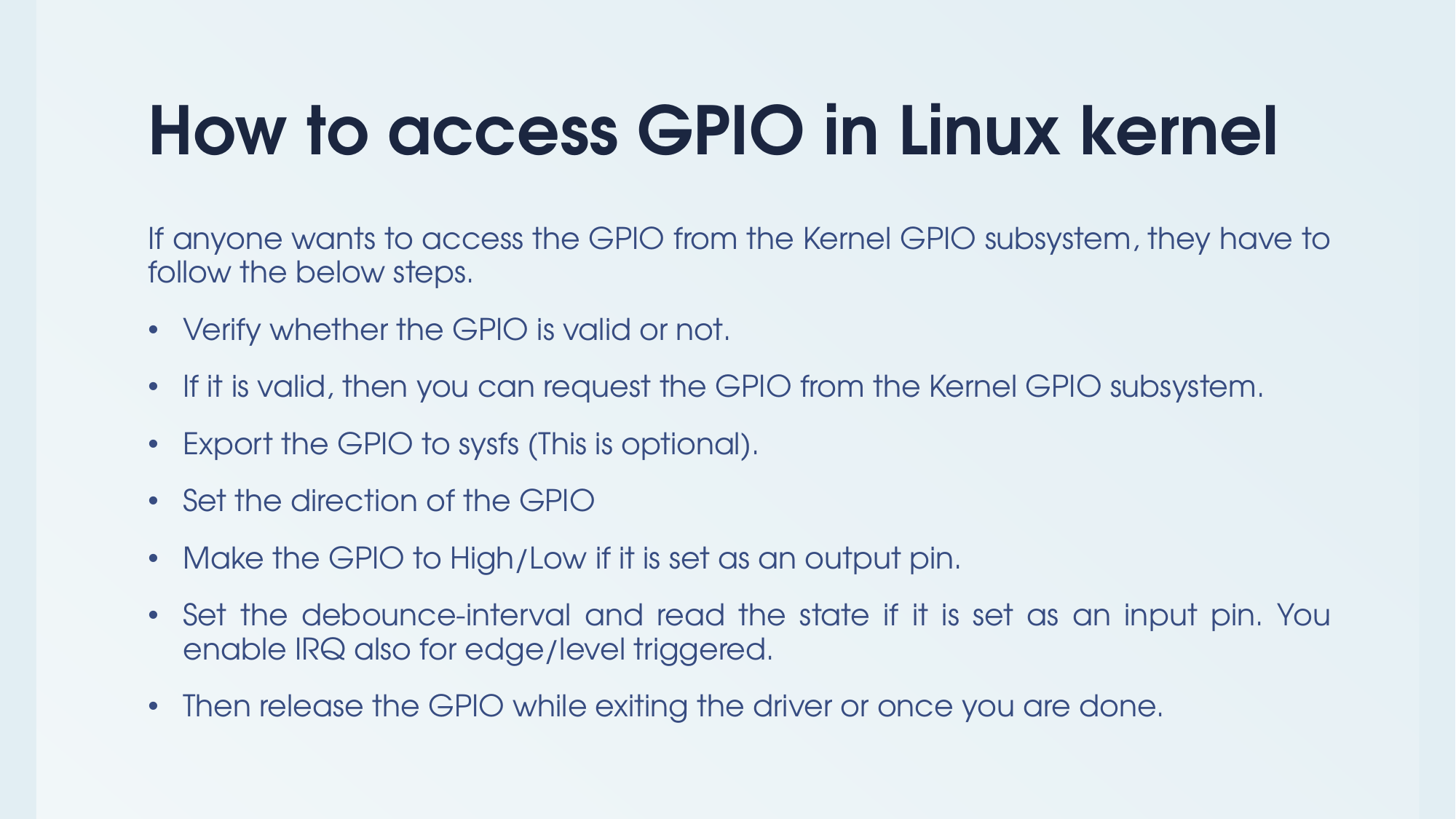

# How to access GPIO in Linux kernel

If anyone wants to access the GPIO from the Kernel GPIO subsystem, they have to follow the below steps.
Verify whether the GPIO is valid or not.
If it is valid, then you can request the GPIO from the Kernel GPIO subsystem.
Export the GPIO to sysfs (This is optional).
Set the direction of the GPIO
Make the GPIO to High/Low if it is set as an output pin.
Set the debounce-interval and read the state if it is set as an input pin. You enable IRQ also for edge/level triggered.
Then release the GPIO while exiting the driver or once you are done.